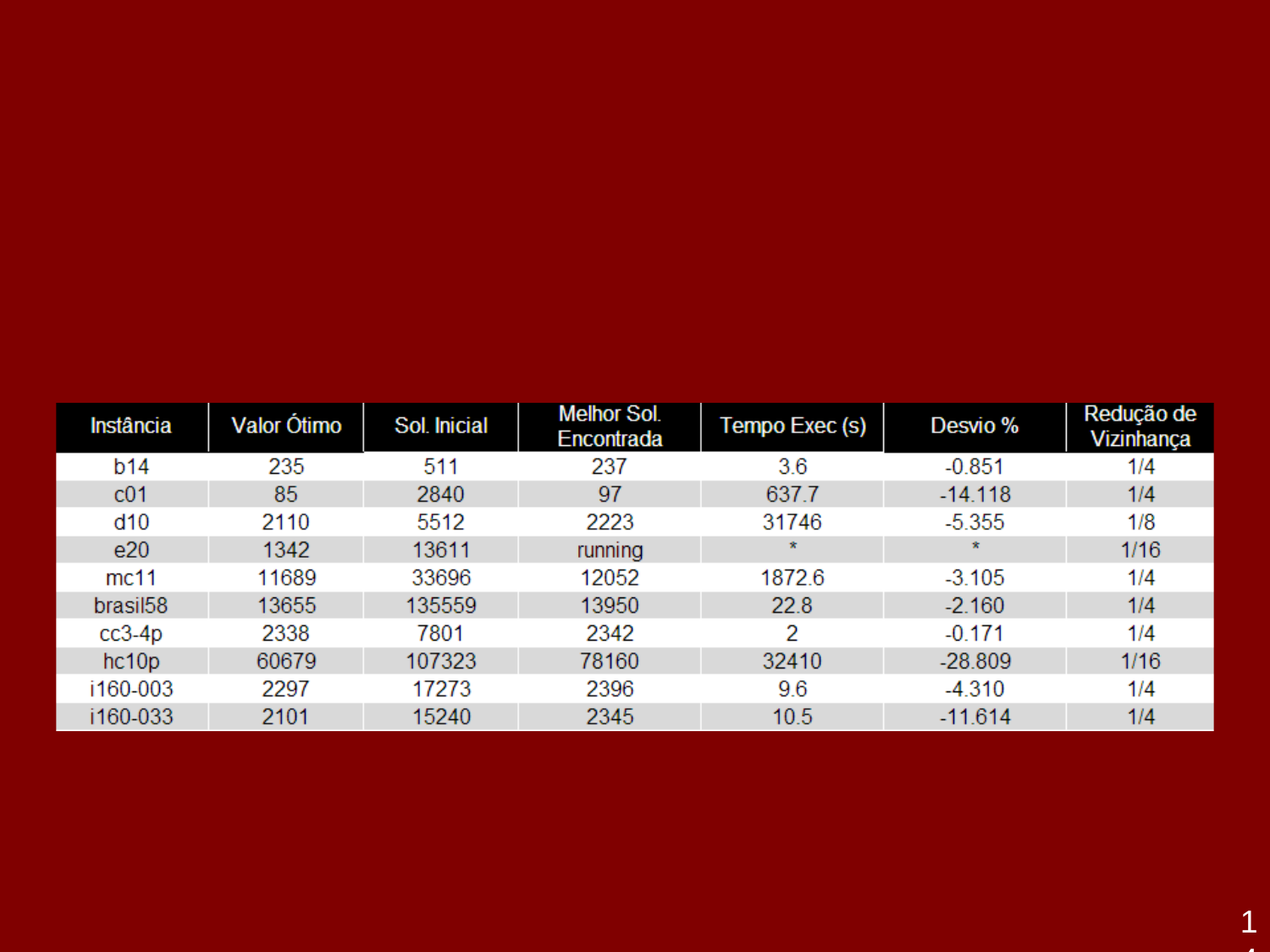

# Ótima vs. Busca Tabu
Iterativa Otimizada

14